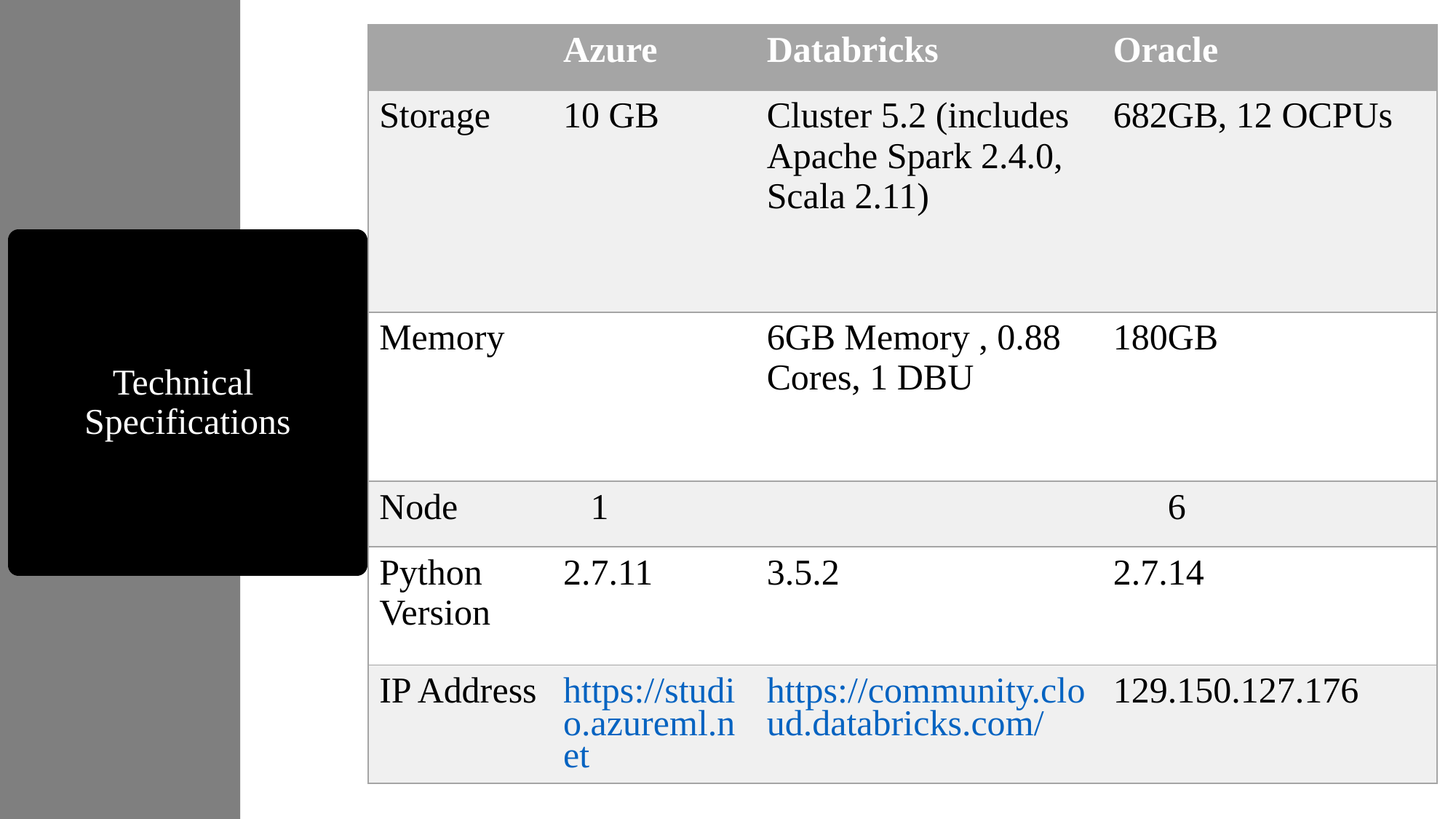

|  | Azure | Databricks | Oracle |
| --- | --- | --- | --- |
| Storage | 10 GB | Cluster 5.2 (includes Apache Spark 2.4.0, Scala 2.11) | 682GB, 12 OCPUs |
| Memory |  | 6GB Memory , 0.88 Cores, 1 DBU | 180GB |
| Node | 1 |  | 6 |
| Python Version | 2.7.11 | 3.5.2 | 2.7.14 |
| IP Address | https://studio.azureml.net | https://community.cloud.databricks.com/ | 129.150.127.176 |
# Technical  Specifications